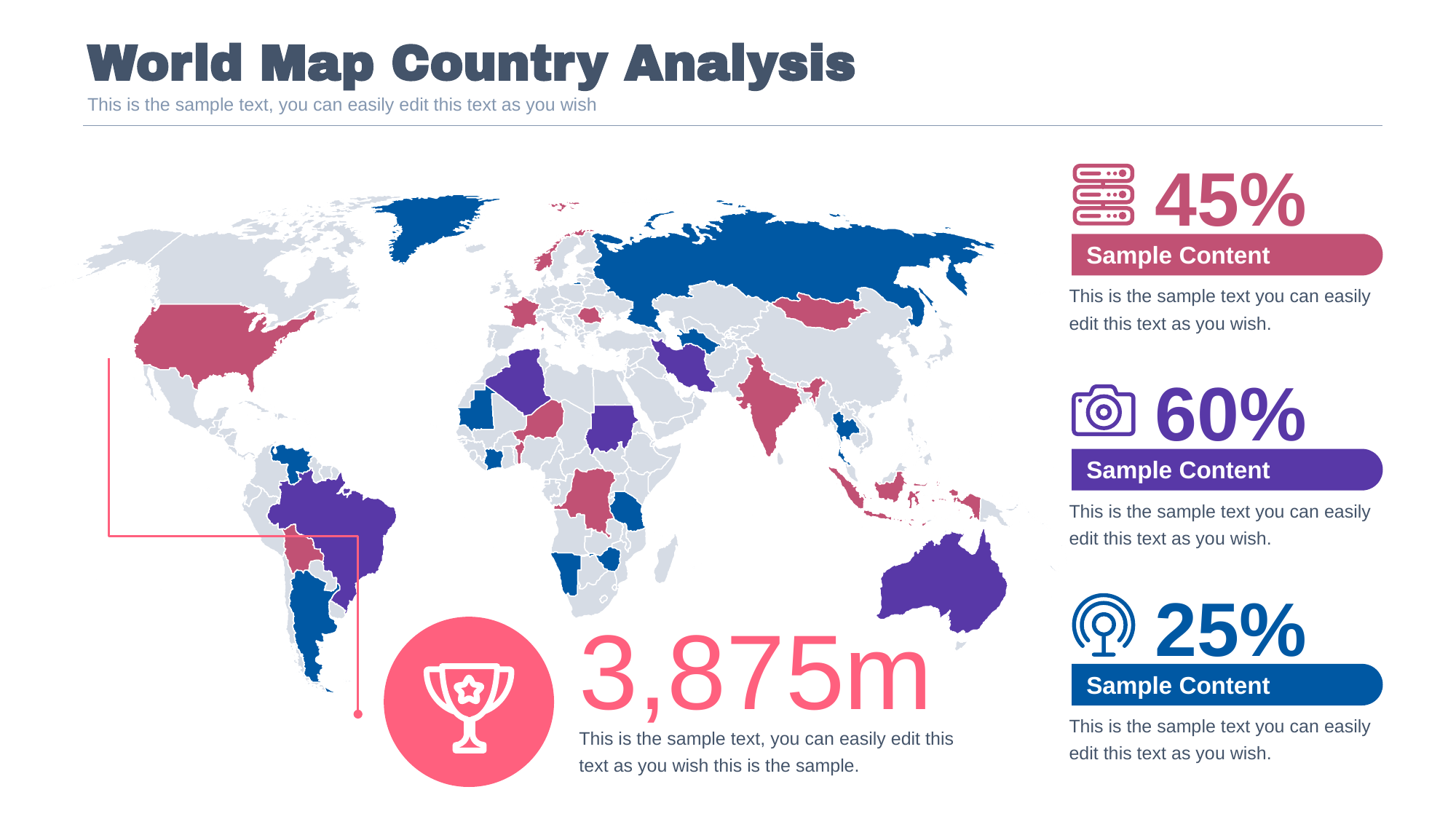

# World Map Country Analysis
This is the sample text, you can easily edit this text as you wish

45%

Sample Content
This is the sample text you can easily edit this text as you wish.

60%

Sample Content
This is the sample text you can easily edit this text as you wish.

25%

3,875m

Sample Content

This is the sample text you can easily edit this text as you wish.
This is the sample text, you can easily edit this
text as you wish this is the sample.